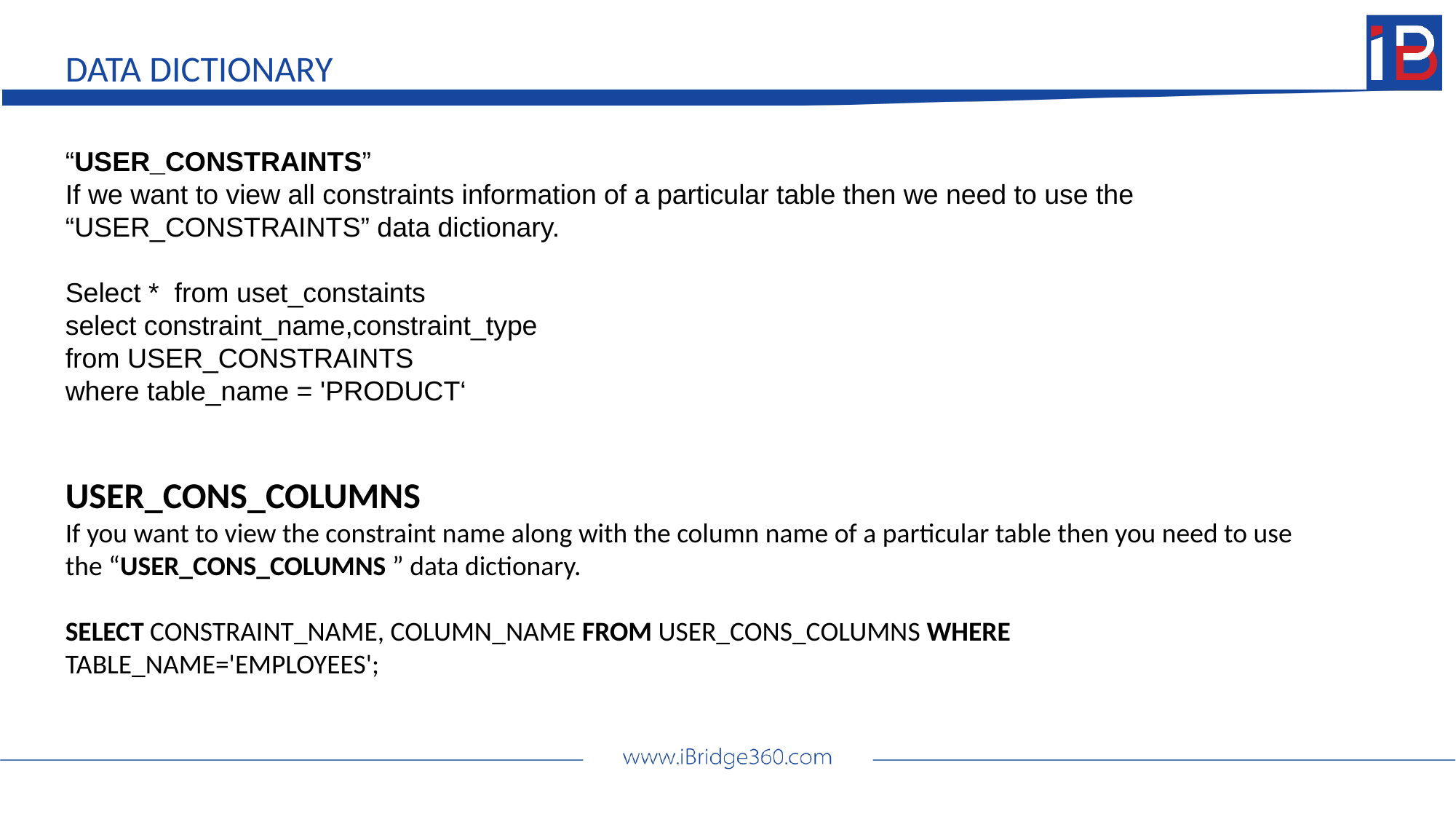

DATA DICTIONARY
“USER_CONSTRAINTS”
If we want to view all constraints information of a particular table then we need to use the “USER_CONSTRAINTS” data dictionary.

Select *  from uset_constaints
select constraint_name,constraint_type
from USER_CONSTRAINTS
where table_name = 'PRODUCT‘

USER_CONS_COLUMNS
If you want to view the constraint name along with the column name of a particular table then you need to use the “USER_CONS_COLUMNS ” data dictionary.

SELECT CONSTRAINT_NAME, COLUMN_NAME FROM USER_CONS_COLUMNS WHERE TABLE_NAME='EMPLOYEES';